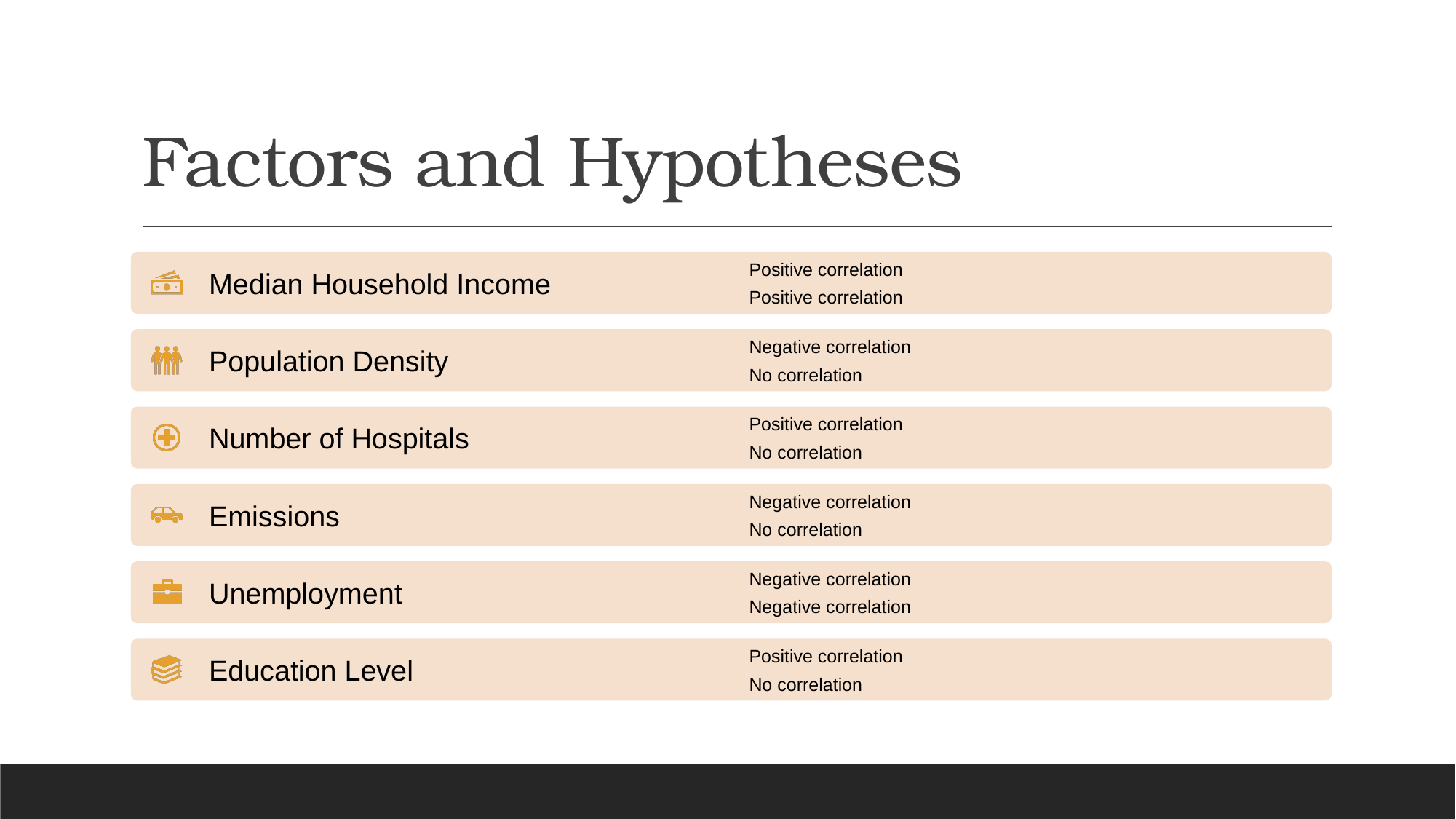

# Factors and Hypotheses
Median Household Income
Positive correlation
Positive correlation
Population Density
Negative correlation
No correlation
Number of Hospitals
Positive correlation
No correlation
Emissions
Negative correlation
No correlation
Unemployment
Negative correlation
Negative correlation
Education Level
Positive correlation
No correlation